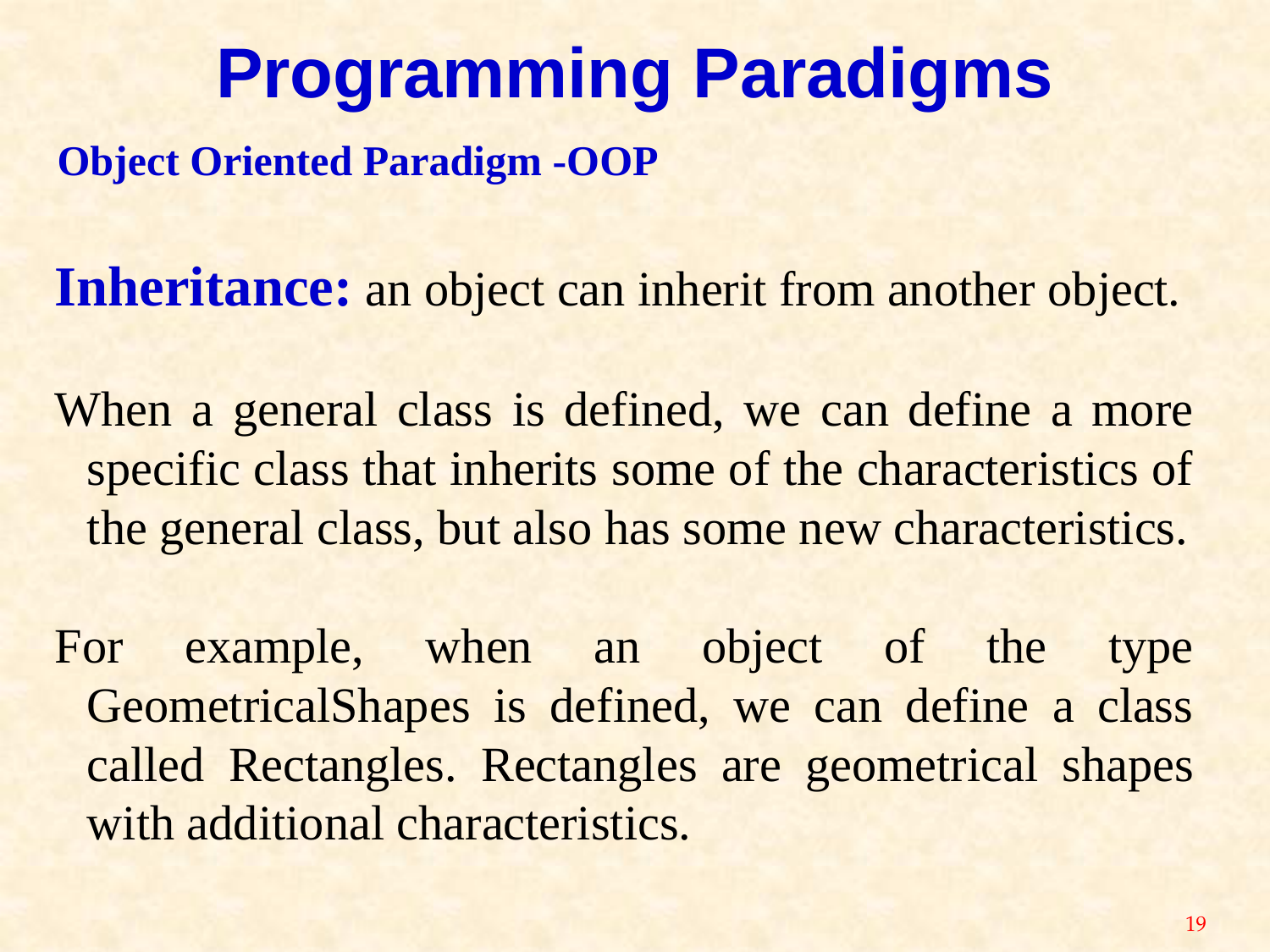

Programming Paradigms
Object Oriented Paradigm -OOP
Inheritance: an object can inherit from another object.

When a general class is defined, we can define a more specific class that inherits some of the characteristics of the general class, but also has some new characteristics.

For example, when an object of the type GeometricalShapes is defined, we can define a class called Rectangles. Rectangles are geometrical shapes with additional characteristics.
19